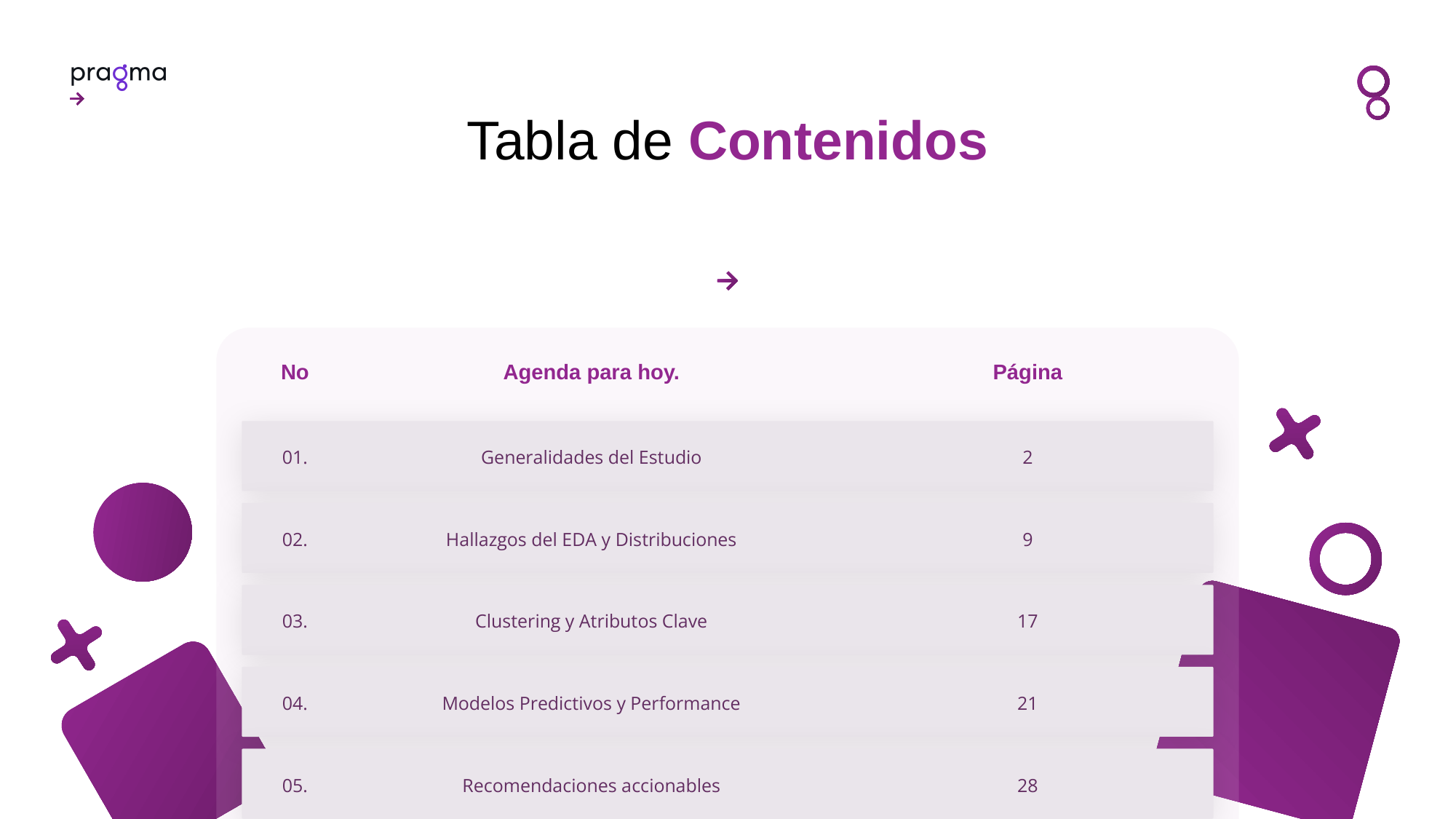

Tabla de Contenidos

No
Agenda para hoy.
Página

01.
Generalidades del Estudio
2

02.
Hallazgos del EDA y Distribuciones
9

03.
Clustering y Atributos Clave
17

04.
Modelos Predictivos y Performance
21

05.
Recomendaciones accionables
28